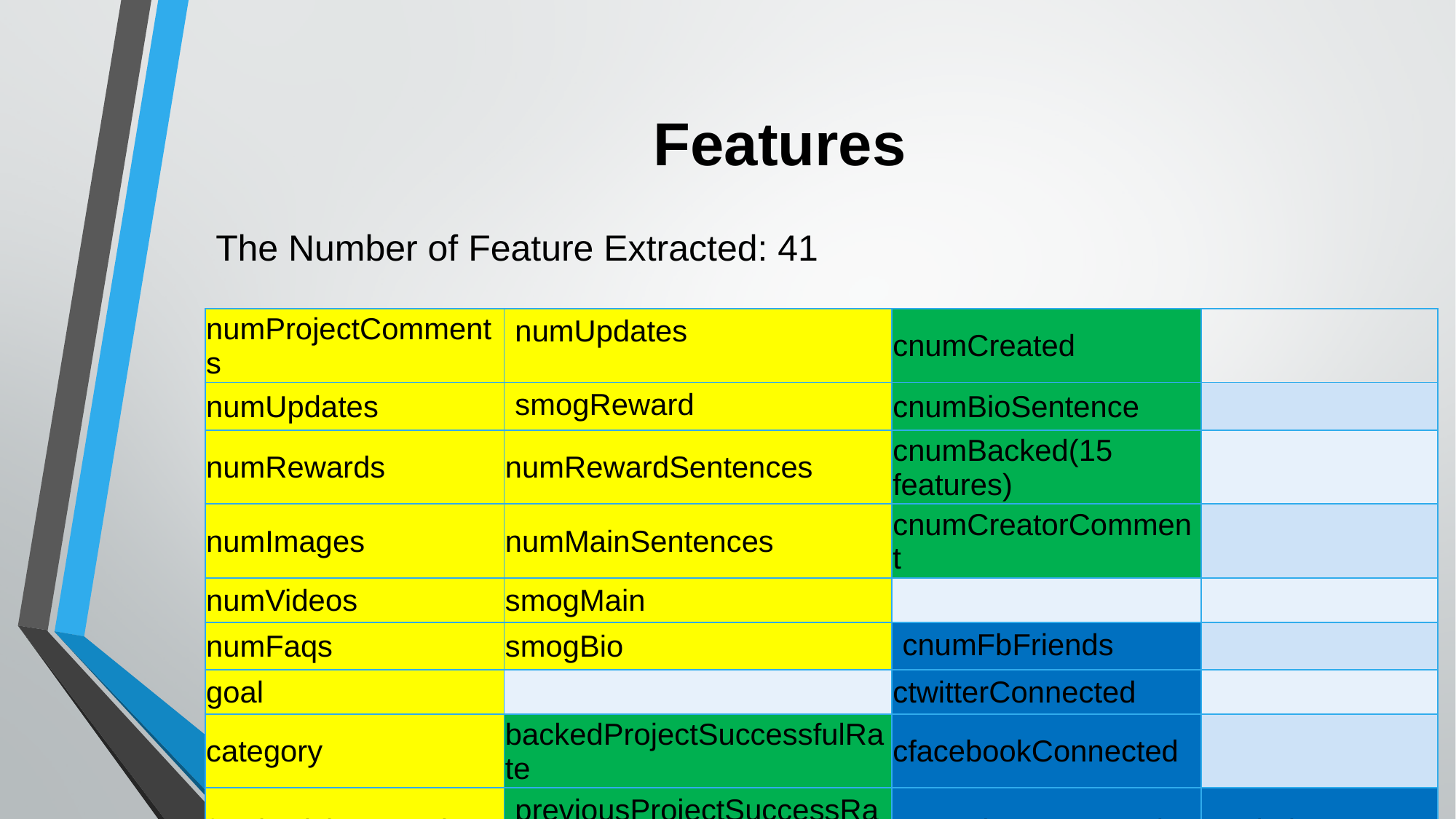

# Features
The Number of Feature Extracted: 41
| numProjectComments | numUpdates | cnumCreated |  |
| --- | --- | --- | --- |
| numUpdates | smogReward | cnumBioSentence |  |
| numRewards | numRewardSentences | cnumBacked(15 features) |  |
| numImages | numMainSentences | cnumCreatorComment |  |
| numVideos | smogMain |  |  |
| numFaqs | smogBio | cnumFbFriends |  |
| goal |  | ctwitterConnected |  |
| category | backedProjectSuccessfulRate | cfacebookConnected |  |
| fundRaisingDuration | previousProjectSuccessRate | cyoutubeConnected | cwebsiteCount |